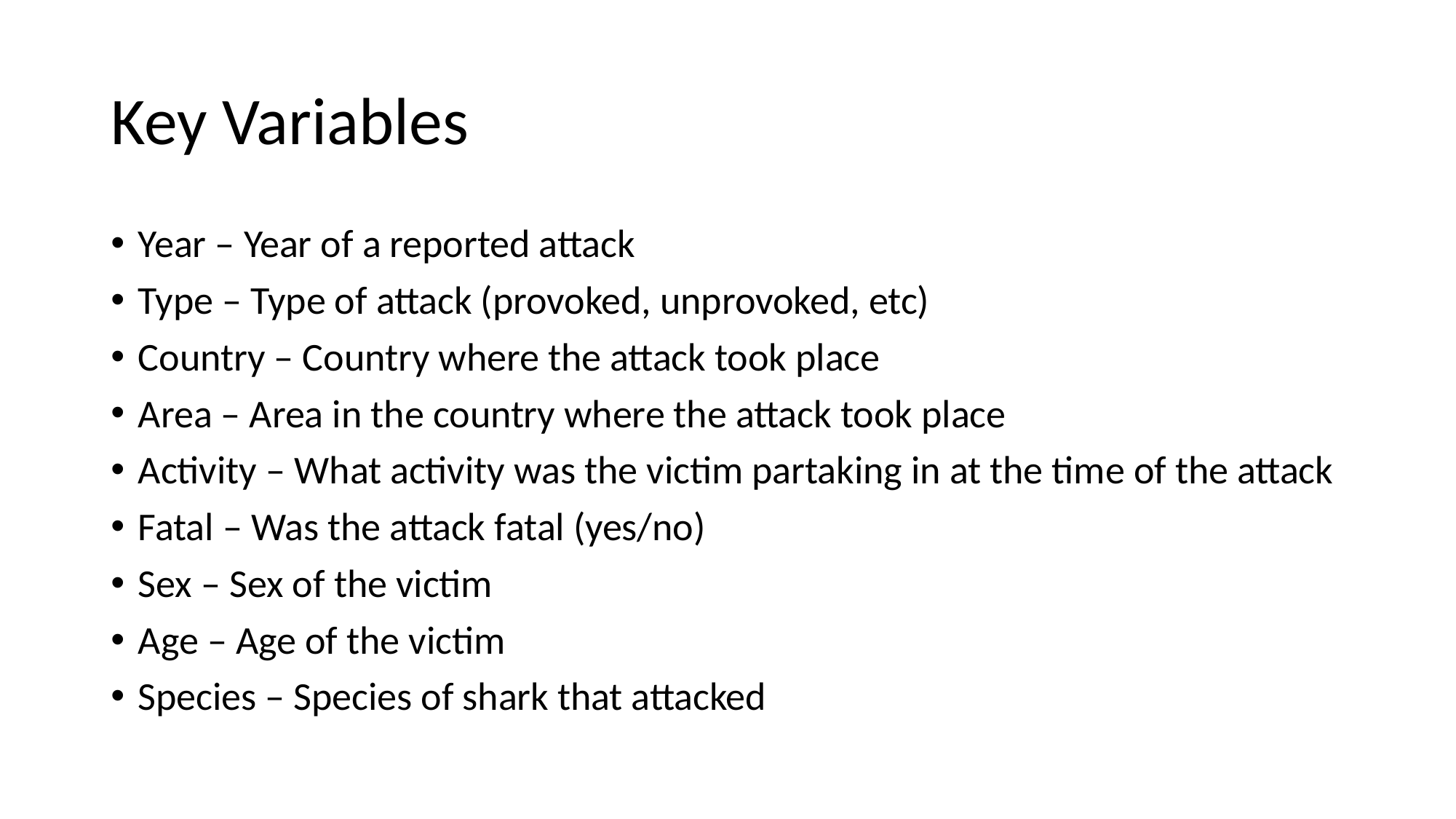

# Key Variables
Year – Year of a reported attack
Type – Type of attack (provoked, unprovoked, etc)
Country – Country where the attack took place
Area – Area in the country where the attack took place
Activity – What activity was the victim partaking in at the time of the attack
Fatal – Was the attack fatal (yes/no)
Sex – Sex of the victim
Age – Age of the victim
Species – Species of shark that attacked